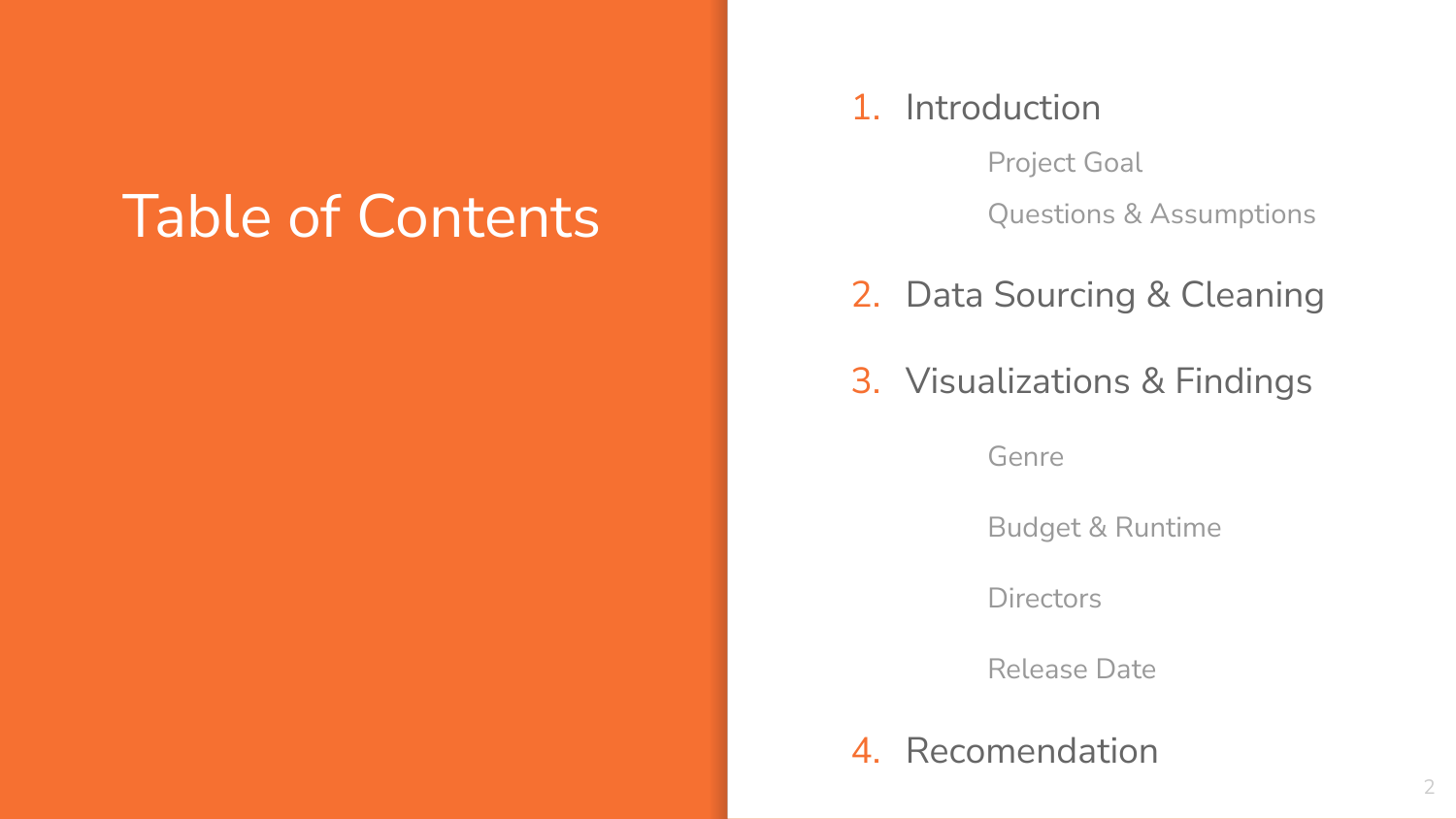

Introduction
Project Goal
Questions & Assumptions
Data Sourcing & Cleaning
Visualizations & Findings
Genre
Budget & Runtime
Directors
Release Date
Recomendation
# Table of Contents
2